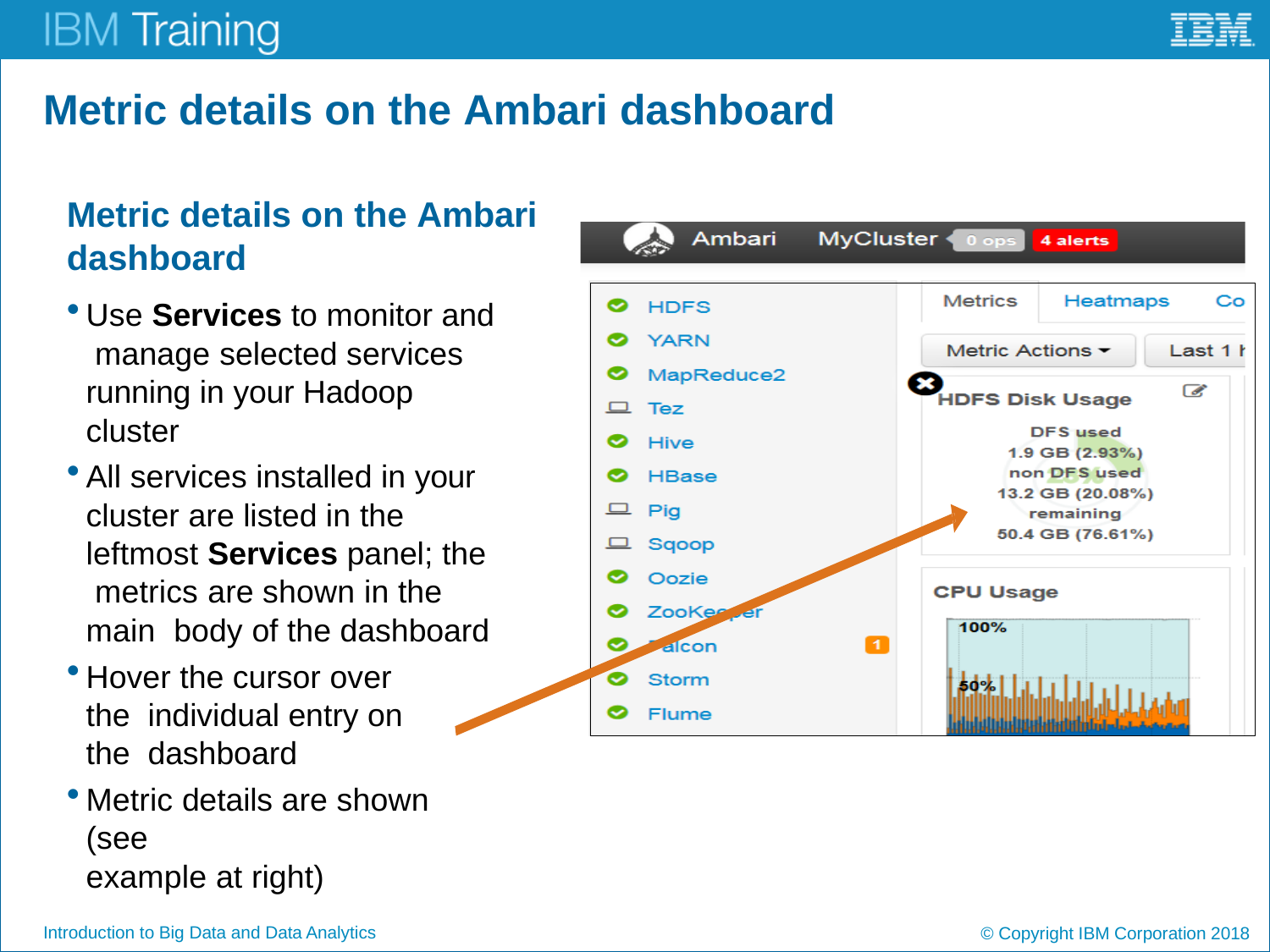

# Metric details on the Ambari dashboard
Metric details on the Ambari dashboard
Use Services to monitor and  manage selected services  running in your Hadoop cluster
All services installed in your  cluster are listed in the  leftmost Services panel; the  metrics are shown in the main  body of the dashboard
Hover the cursor over the  individual entry on the  dashboard
Metric details are shown (see
example at right)